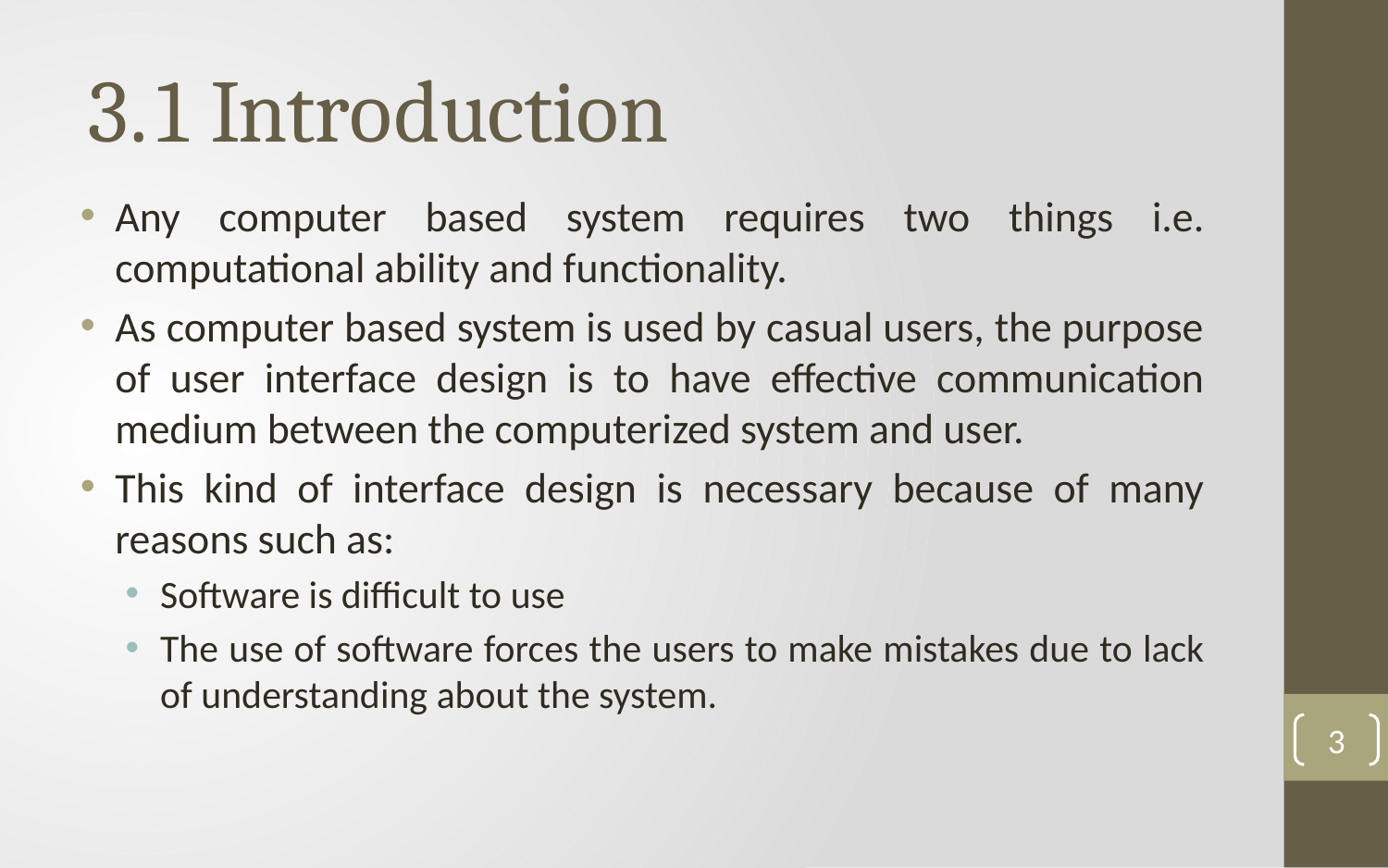

# 3.1 Introduction
Any computer based system requires two things i.e. computational ability and functionality.
As computer based system is used by casual users, the purpose of user interface design is to have effective communication medium between the computerized system and user.
This kind of interface design is necessary because of many reasons such as:
Software is difficult to use
The use of software forces the users to make mistakes due to lack of understanding about the system.
3